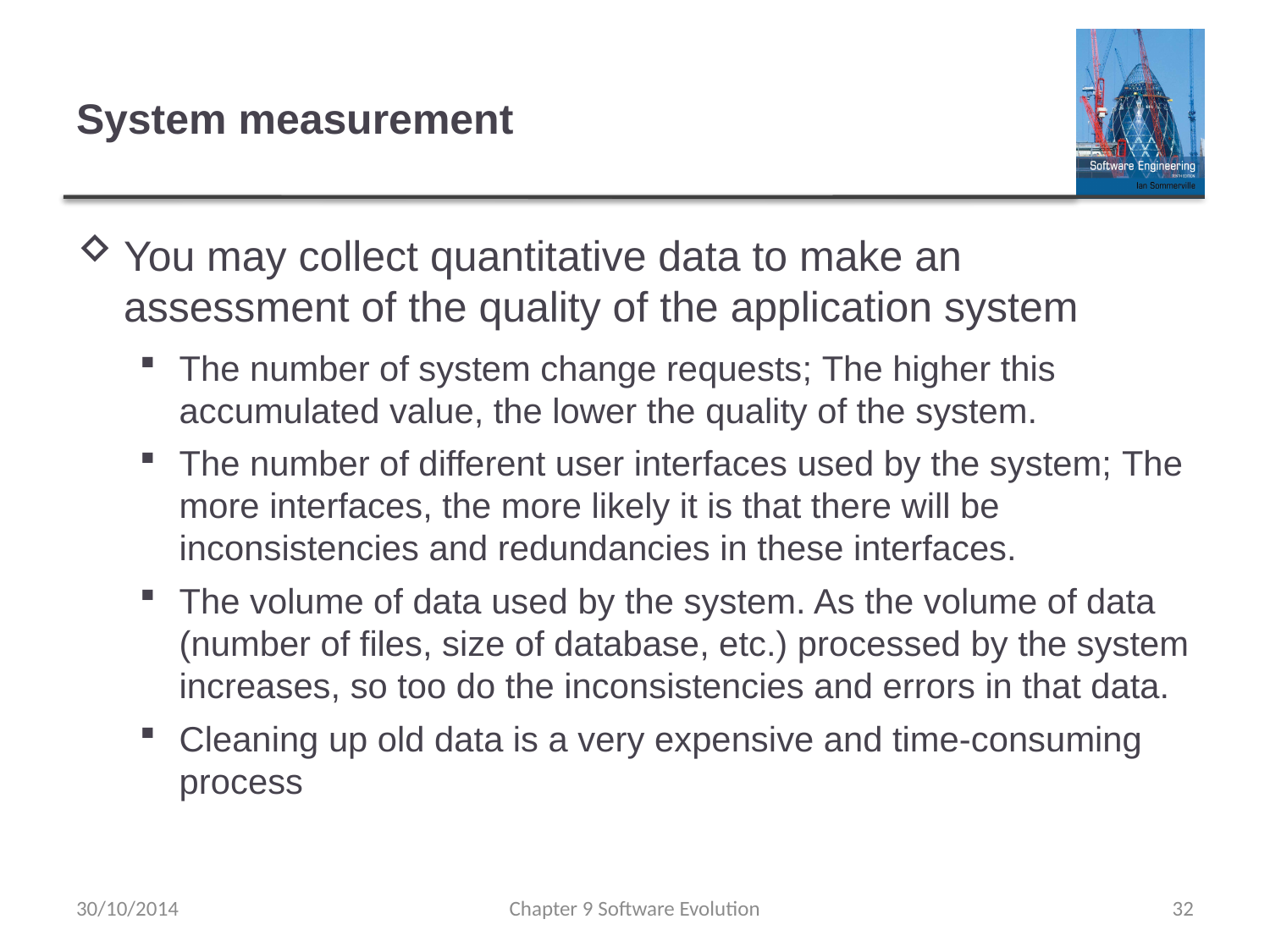

# System measurement
You may collect quantitative data to make an assessment of the quality of the application system
The number of system change requests; The higher this accumulated value, the lower the quality of the system.
The number of different user interfaces used by the system; The more interfaces, the more likely it is that there will be inconsistencies and redundancies in these interfaces.
The volume of data used by the system. As the volume of data (number of files, size of database, etc.) processed by the system increases, so too do the inconsistencies and errors in that data.
Cleaning up old data is a very expensive and time-consuming process
30/10/2014
Chapter 9 Software Evolution
32